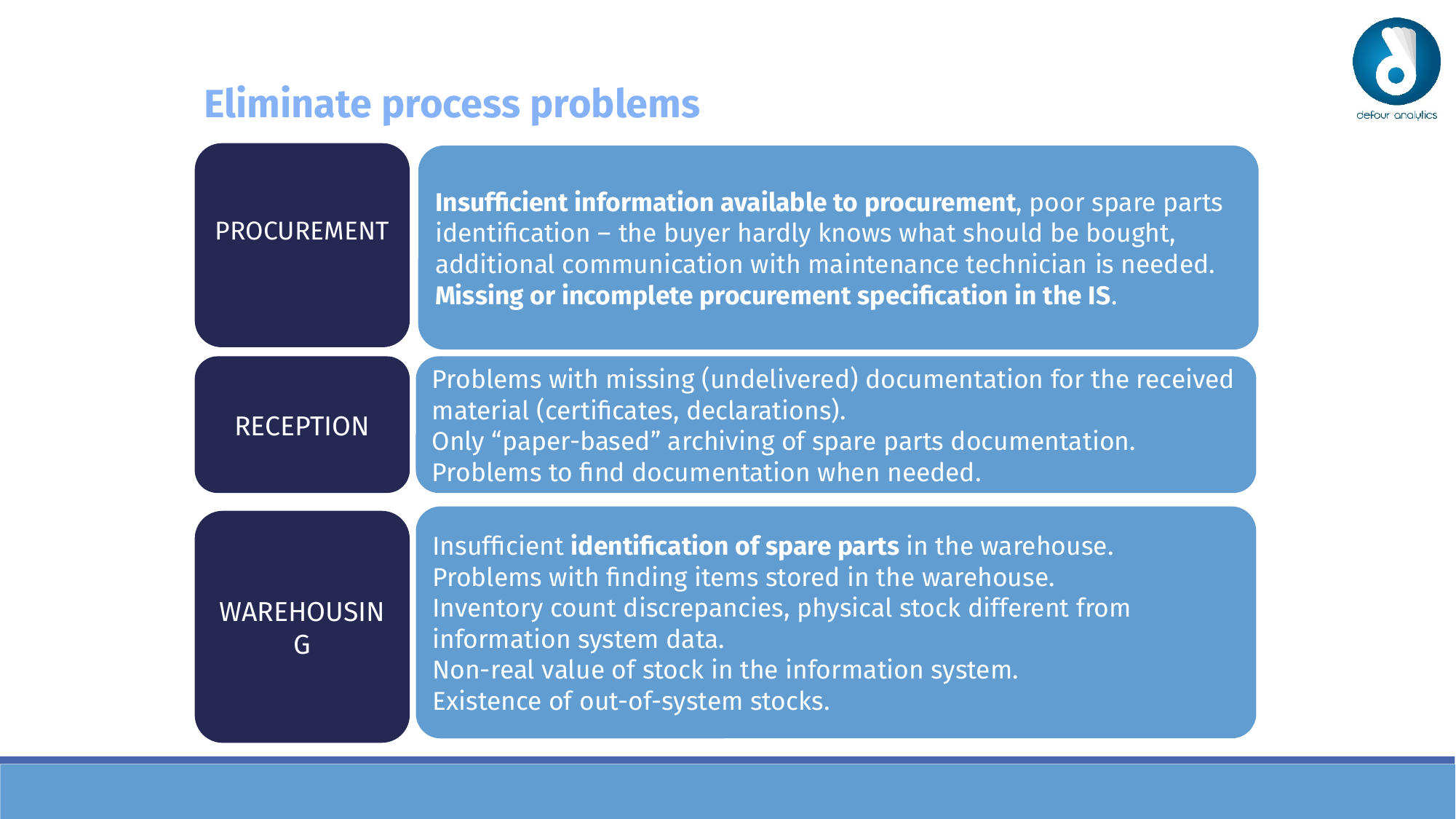

Eliminate process problems
PROCUREMENT

Insufficient information available to procurement, poor spare parts identification – the buyer hardly knows what should be bought, additional communication with maintenance technician is needed.
Missing or incomplete procurement specification in the IS.
Problems with missing (undelivered) documentation for the received material (certificates, declarations).
Only “paper-based” archiving of spare parts documentation.
Problems to find documentation when needed.
RECEPTION
Insufficient identification of spare parts in the warehouse.
Problems with finding items stored in the warehouse.
Inventory count discrepancies, physical stock different from information system data.
Non-real value of stock in the information system.
Existence of out-of-system stocks.
WAREHOUSING